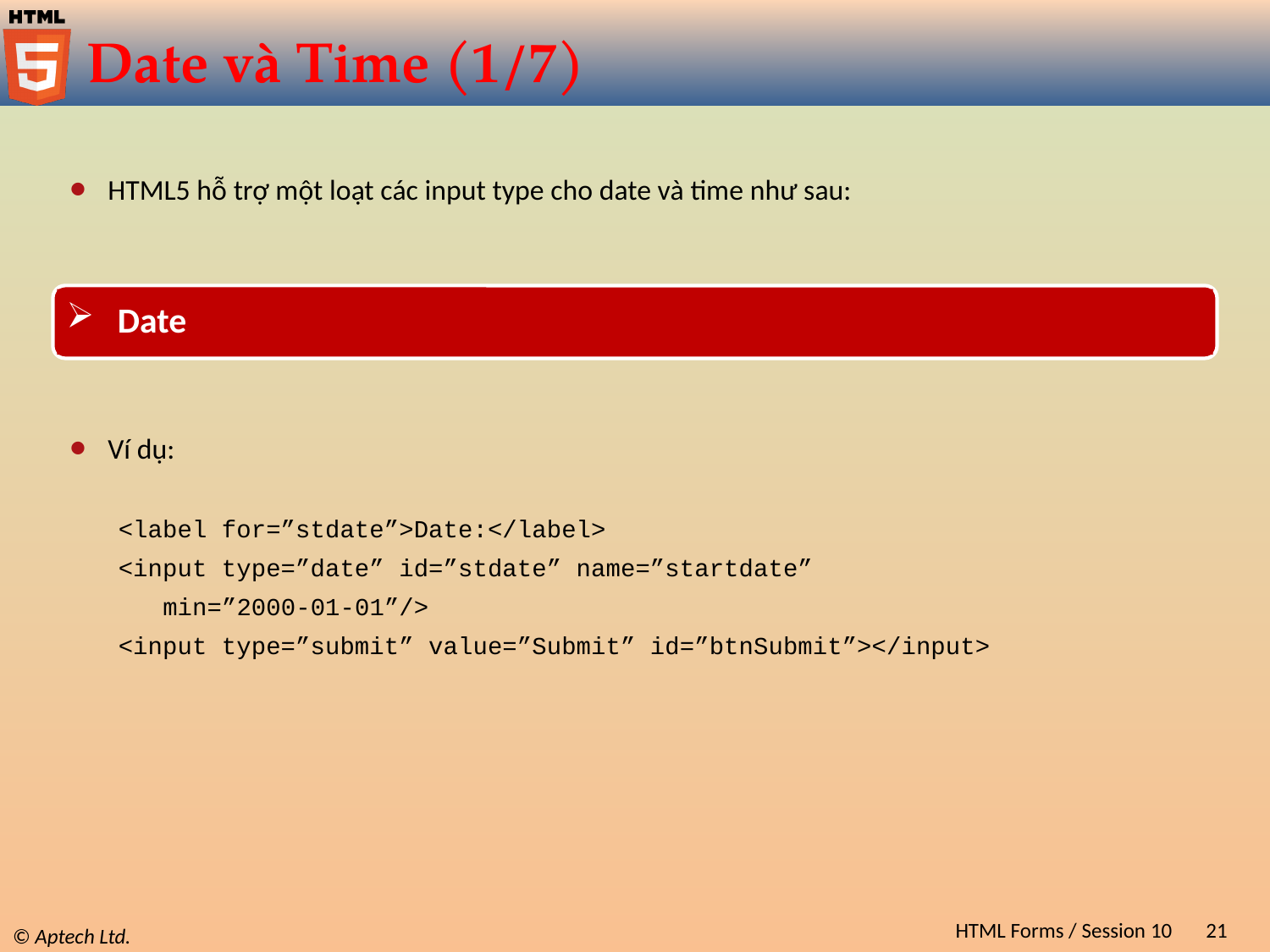

# Date và Time (1/7)
HTML5 hỗ trợ một loạt các input type cho date và time như sau:

 Date
Ví dụ:
<label for=”stdate”>Date:</label>
<input type=”date” id=”stdate” name=”startdate”
   min=”2000-01-01”/>
<input type=”submit” value=”Submit” id=”btnSubmit”></input>
HTML Forms / Session 10
21